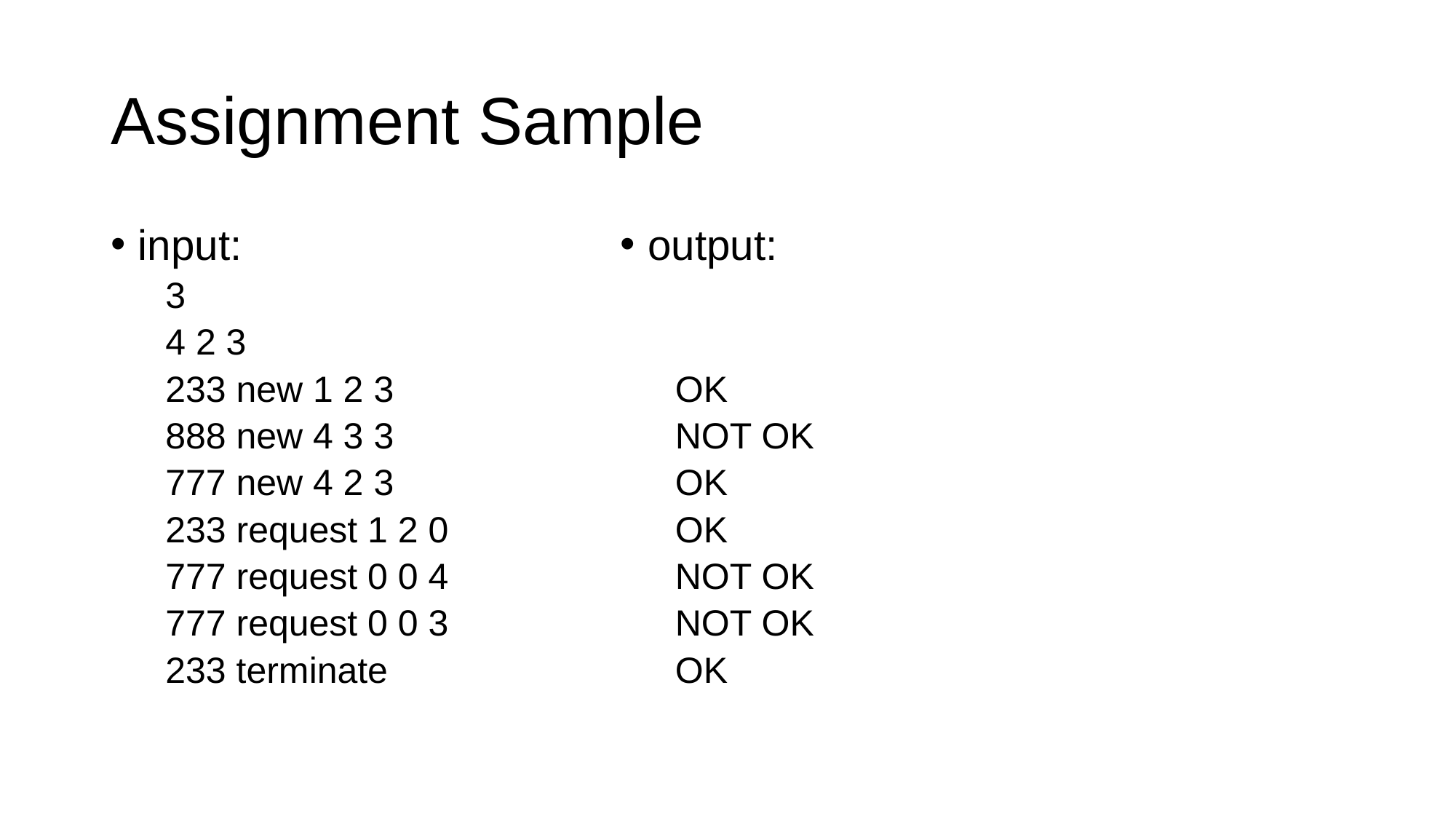

# Assignment Sample
input:
3
4 2 3
233 new 1 2 3
888 new 4 3 3
777 new 4 2 3
233 request 1 2 0
777 request 0 0 4
777 request 0 0 3
233 terminate

output:

OK
NOT OK
OK
OK
NOT OK
NOT OK
OK